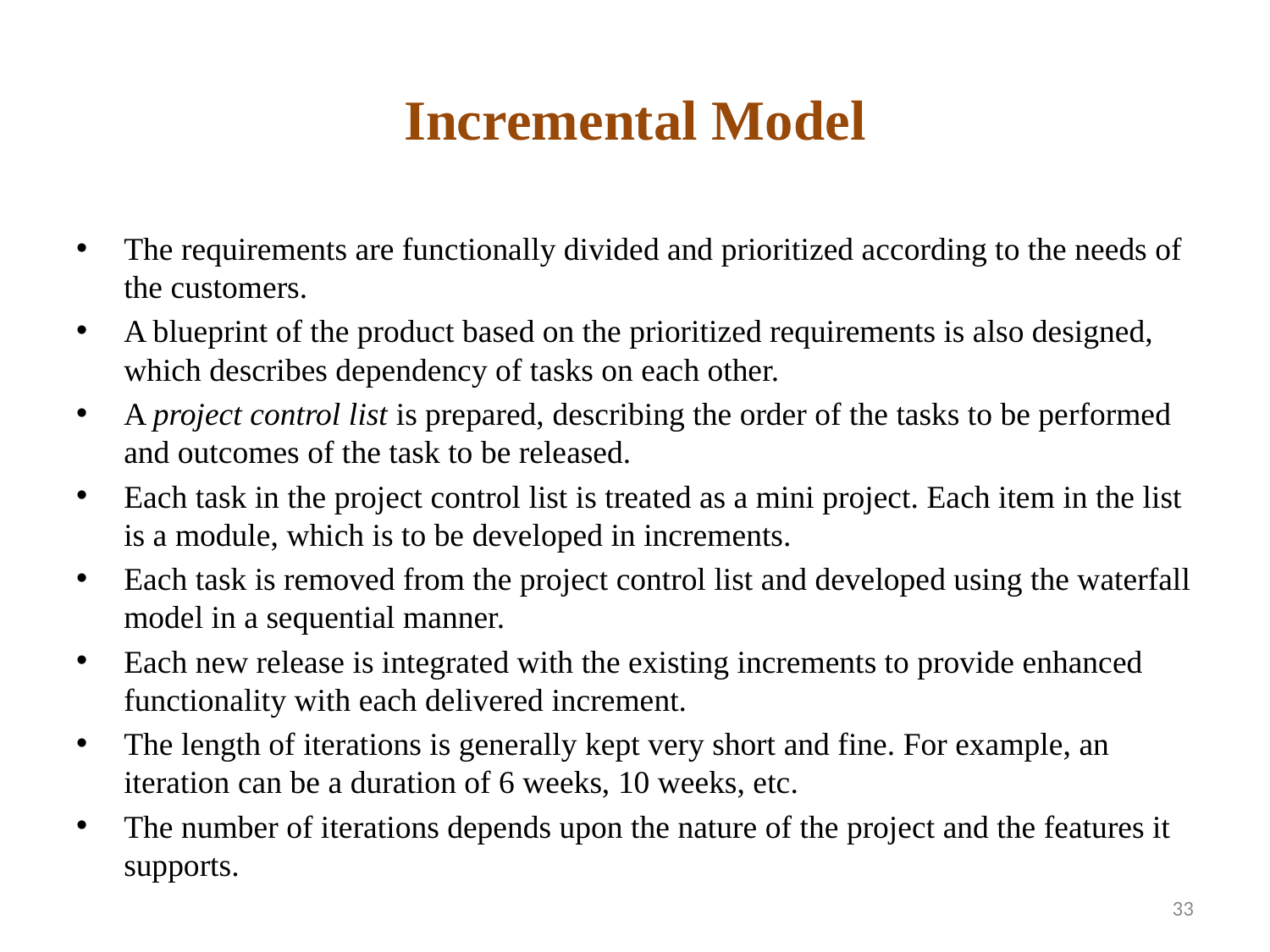

# Incremental Model
The requirements are functionally divided and prioritized according to the needs of the customers.
A blueprint of the product based on the prioritized requirements is also designed, which describes dependency of tasks on each other.
A project control list is prepared, describing the order of the tasks to be performed and outcomes of the task to be released.
Each task in the project control list is treated as a mini project. Each item in the list is a module, which is to be developed in increments.
Each task is removed from the project control list and developed using the waterfall model in a sequential manner.
Each new release is integrated with the existing increments to provide enhanced functionality with each delivered increment.
The length of iterations is generally kept very short and fine. For example, an iteration can be a duration of 6 weeks, 10 weeks, etc.
The number of iterations depends upon the nature of the project and the features it supports.
33